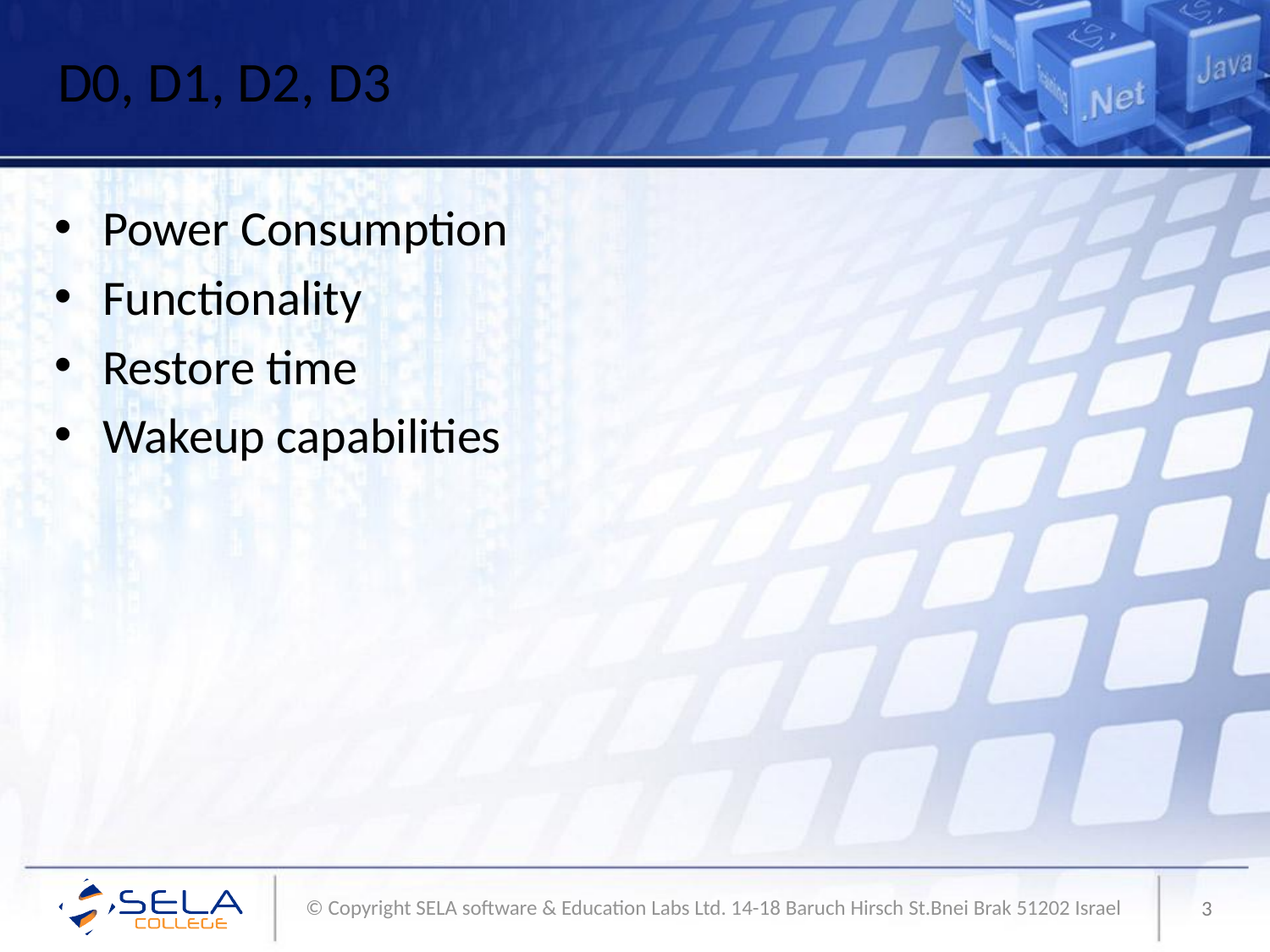

# D0, D1, D2, D3
Power Consumption
Functionality
Restore time
Wakeup capabilities

3
© Copyright SELA software & Education Labs Ltd. 14-18 Baruch Hirsch St.Bnei Brak 51202 Israel